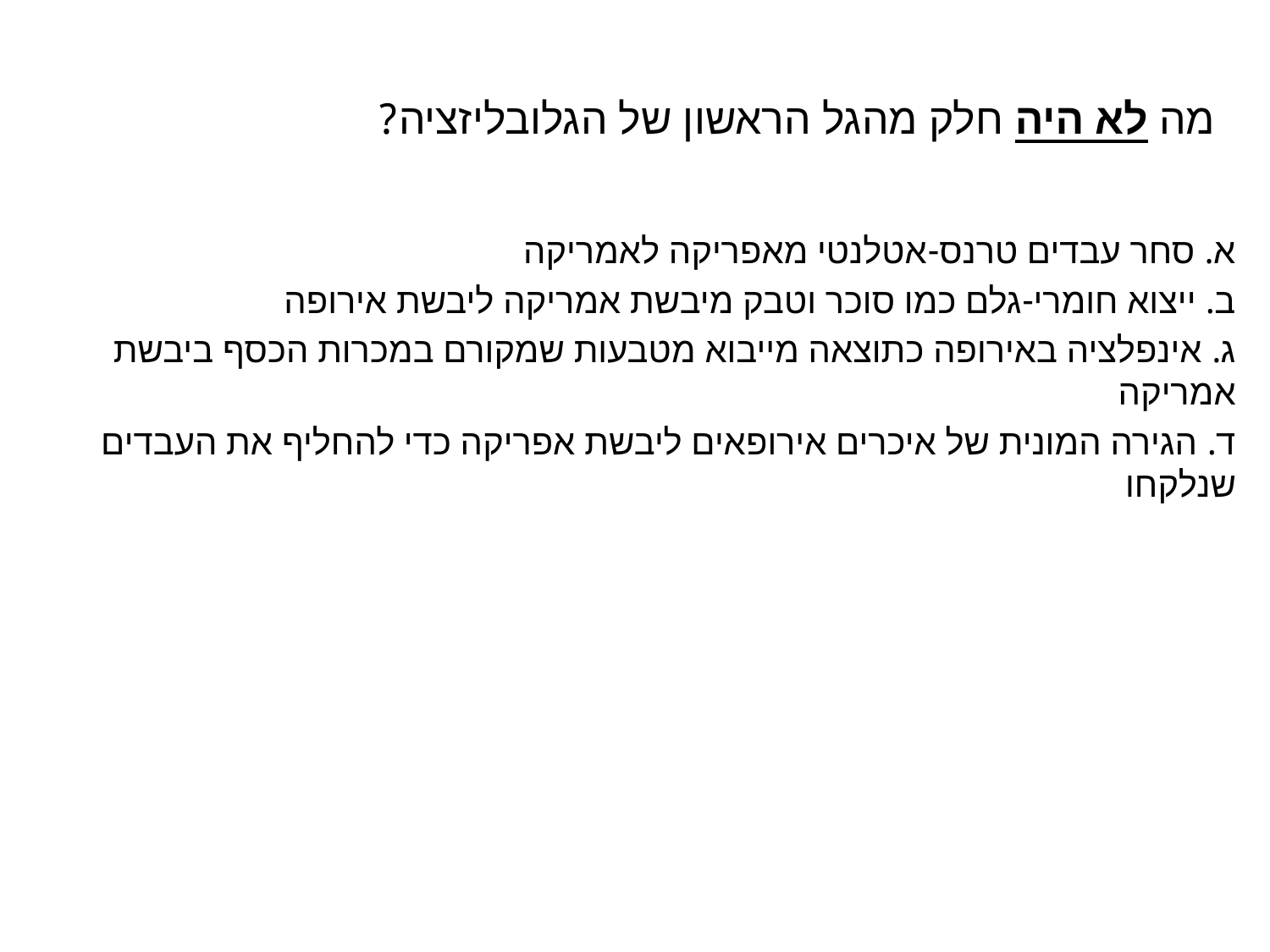

# מה לא היה חלק מהגל הראשון של הגלובליזציה?
א. סחר עבדים טרנס-אטלנטי מאפריקה לאמריקה
ב. ייצוא חומרי-גלם כמו סוכר וטבק מיבשת אמריקה ליבשת אירופה
ג. אינפלציה באירופה כתוצאה מייבוא מטבעות שמקורם במכרות הכסף ביבשת אמריקה
ד. הגירה המונית של איכרים אירופאים ליבשת אפריקה כדי להחליף את העבדים שנלקחו